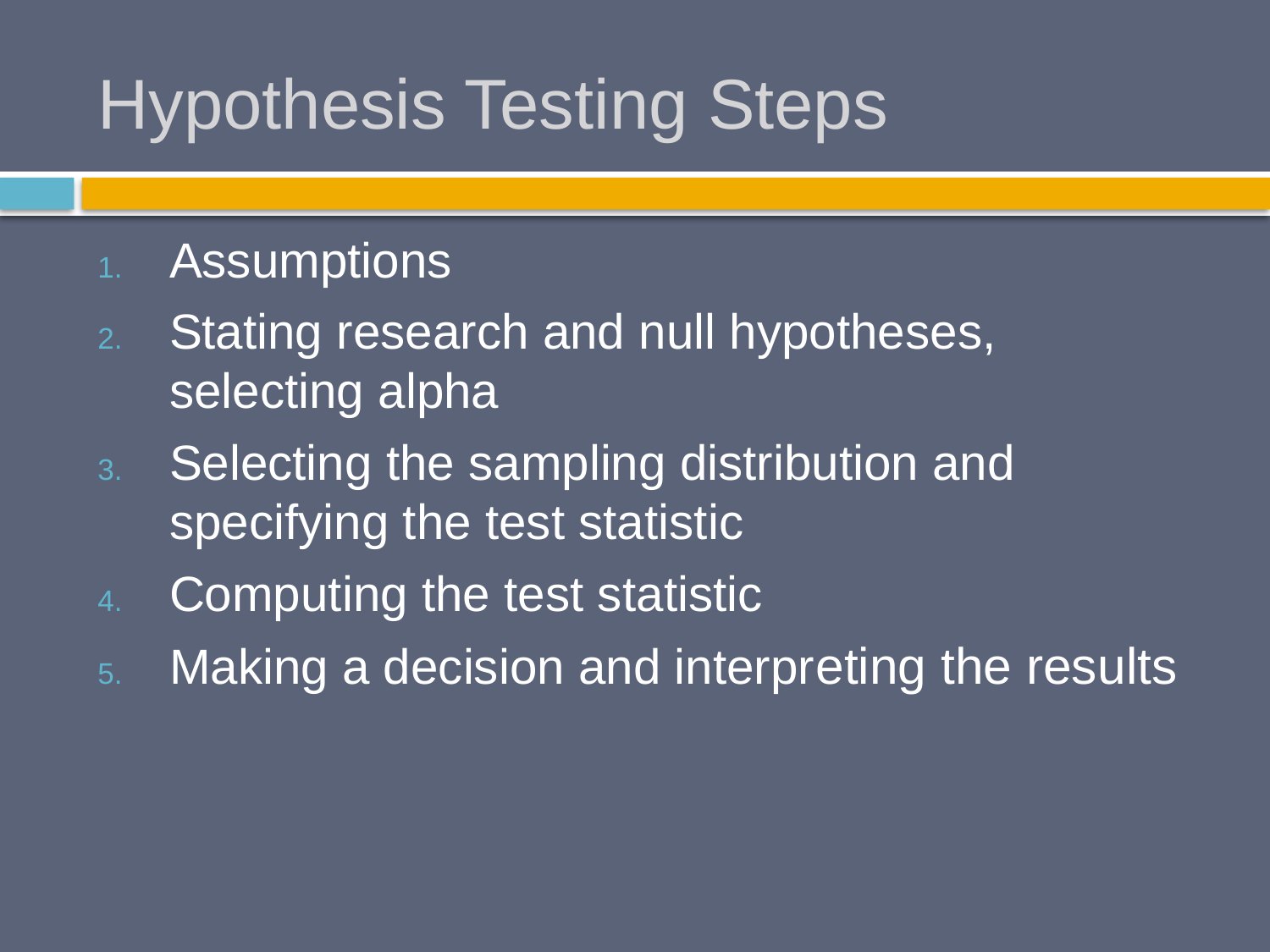

# Hypothesis Testing Steps
Assumptions
Stating research and null hypotheses, selecting alpha
Selecting the sampling distribution and specifying the test statistic
Computing the test statistic
Making a decision and interpreting the results